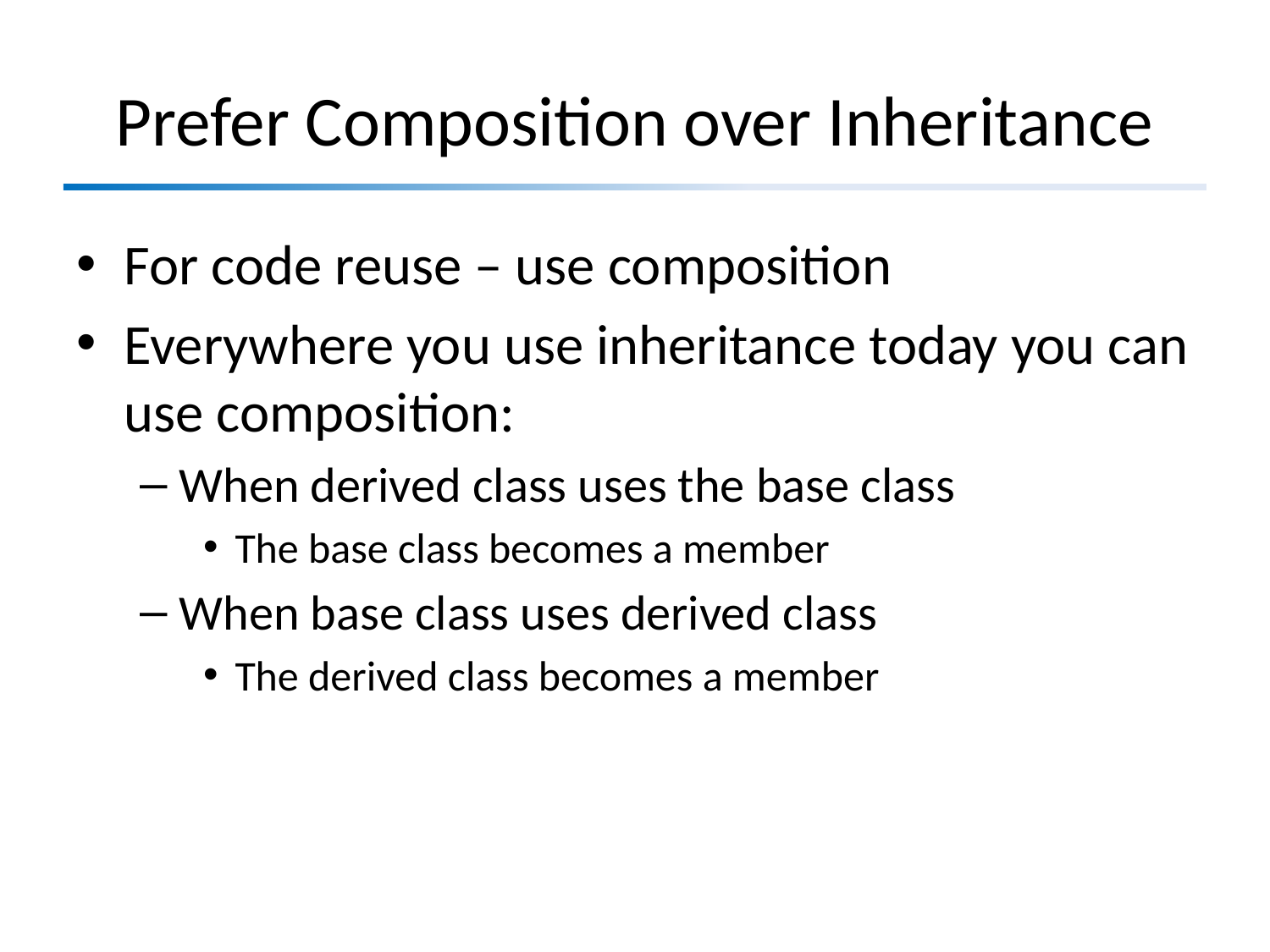

# Prefer Composition over Inheritance
For code reuse – use composition
Everywhere you use inheritance today you can use composition:
When derived class uses the base class
The base class becomes a member
When base class uses derived class
The derived class becomes a member